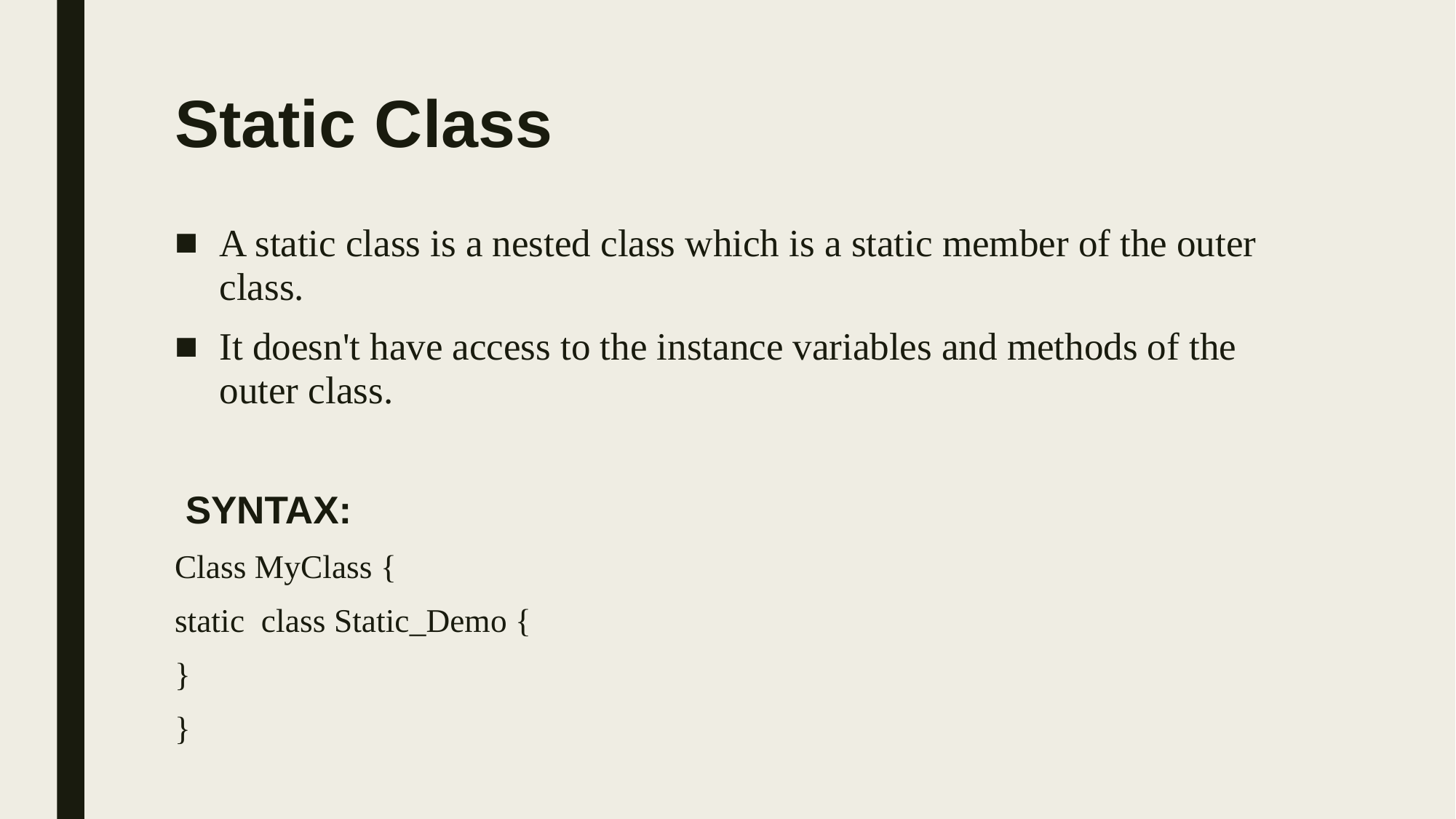

# Static Class

A static class is a nested class which is a static member of the outer class.
It doesn't have access to the instance variables and methods of the outer class.

 SYNTAX:
Class MyClass {
static  class Static_Demo {
}
}